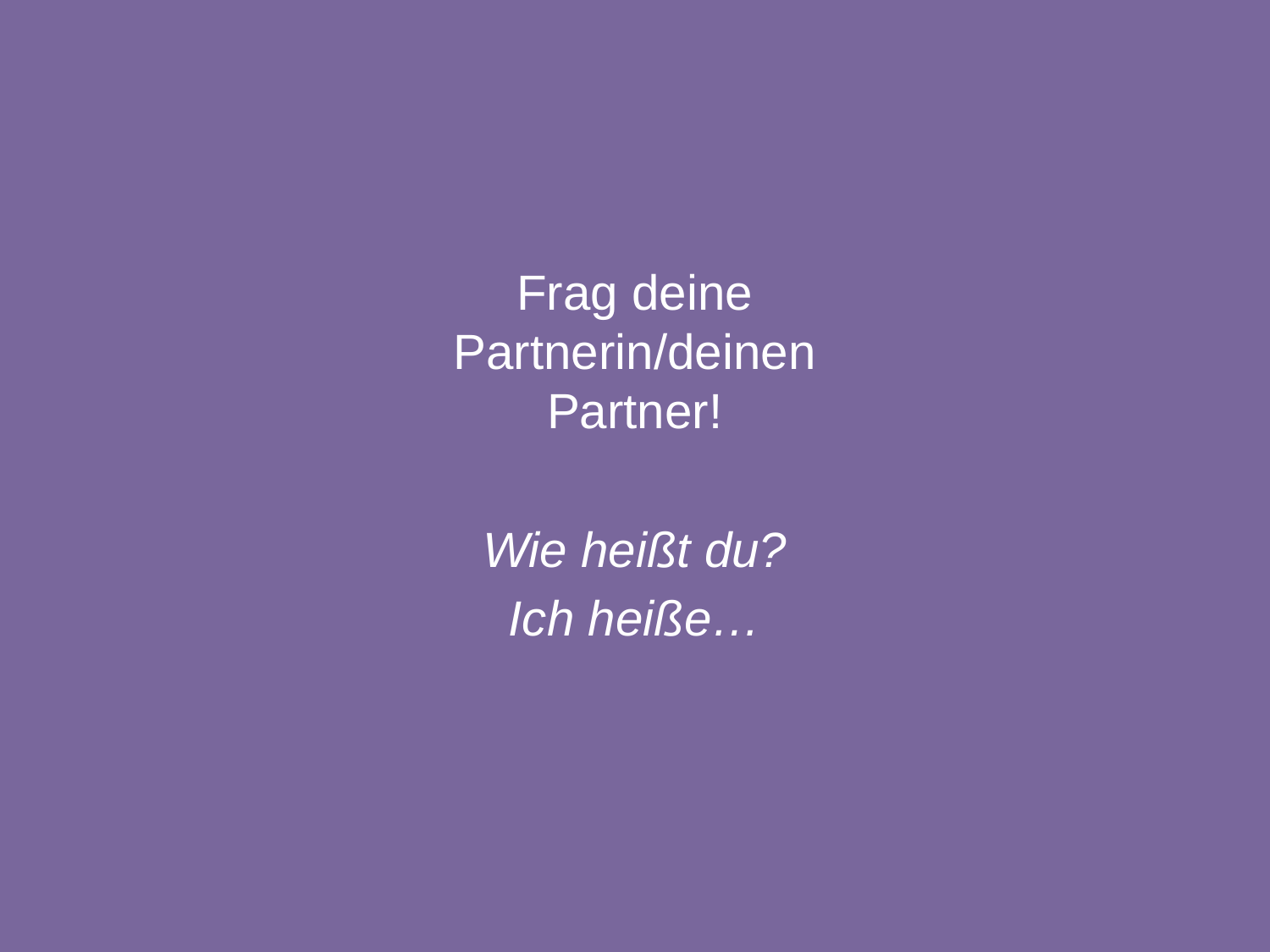

Frag deine Partnerin/deinen Partner!

Wie heißt du?
Ich heiße…

16